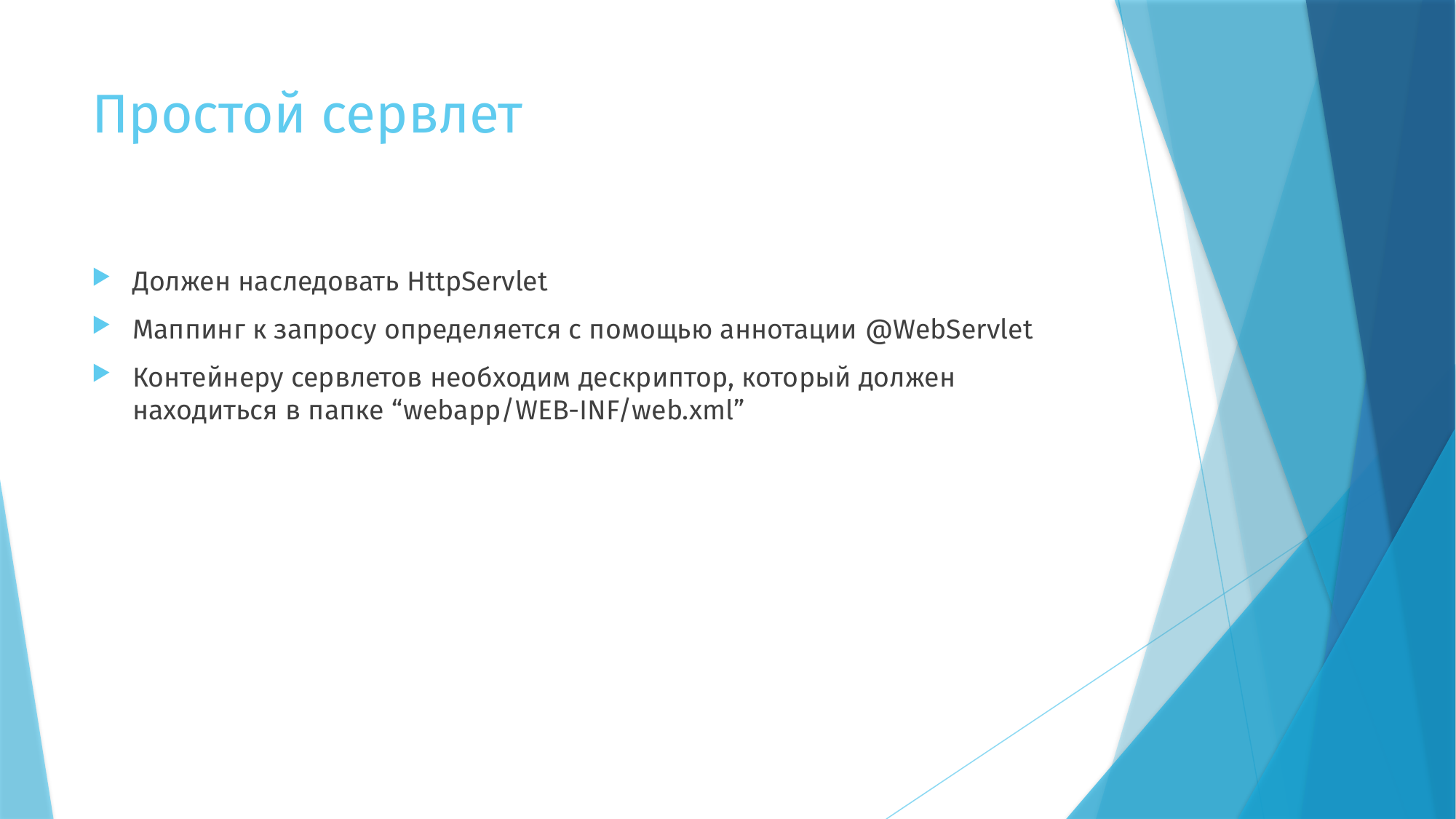

# Простой сервлет
Должен наследовать HttpServlet
Маппинг к запросу определяется с помощью аннотации @WebServlet
Контейнеру сервлетов необходим дескриптор, который должен находиться в папке “webapp/WEB-INF/web.xml”